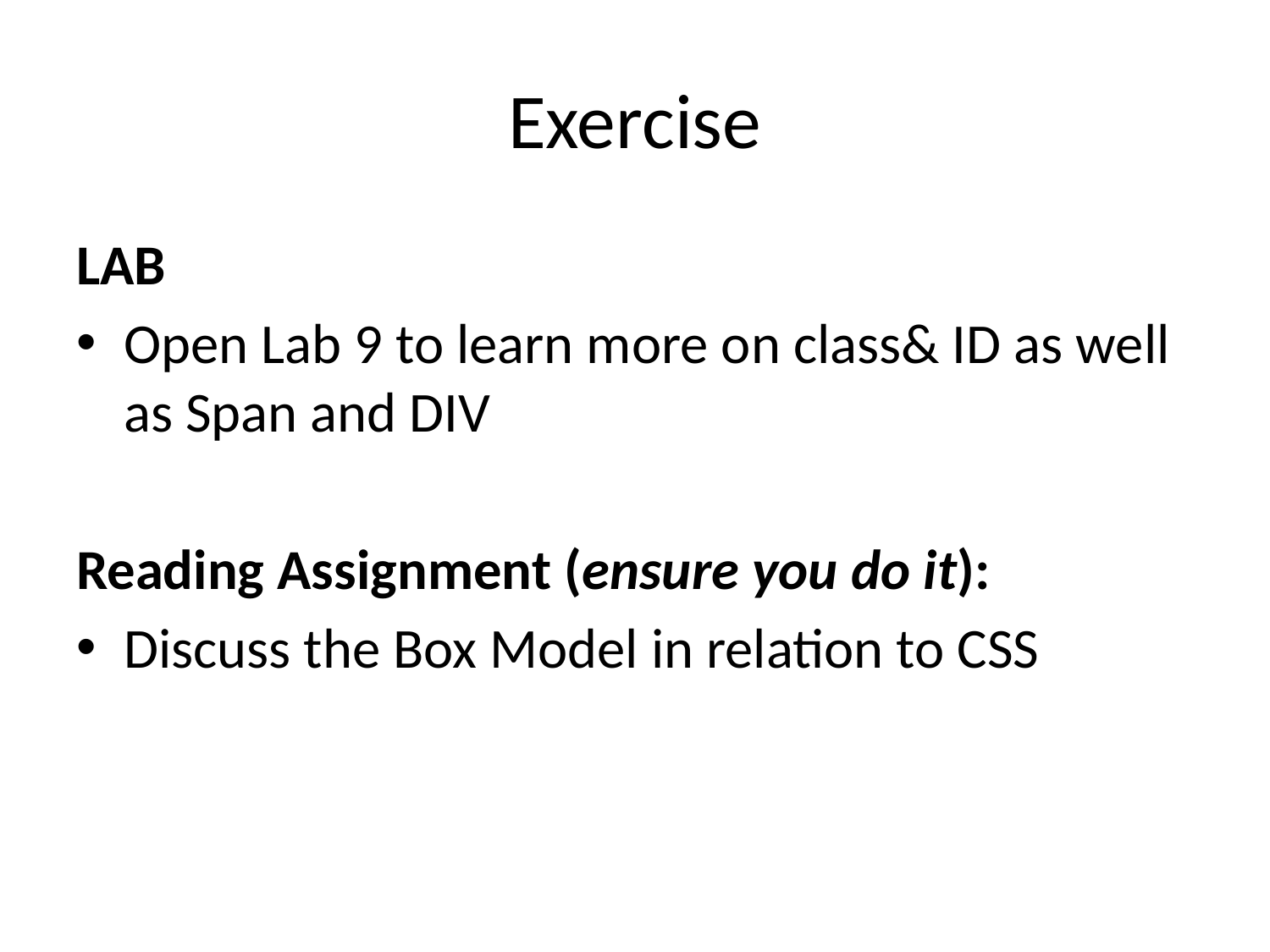

# Exercise
LAB
Open Lab 9 to learn more on class& ID as well as Span and DIV

Reading Assignment (ensure you do it):
Discuss the Box Model in relation to CSS